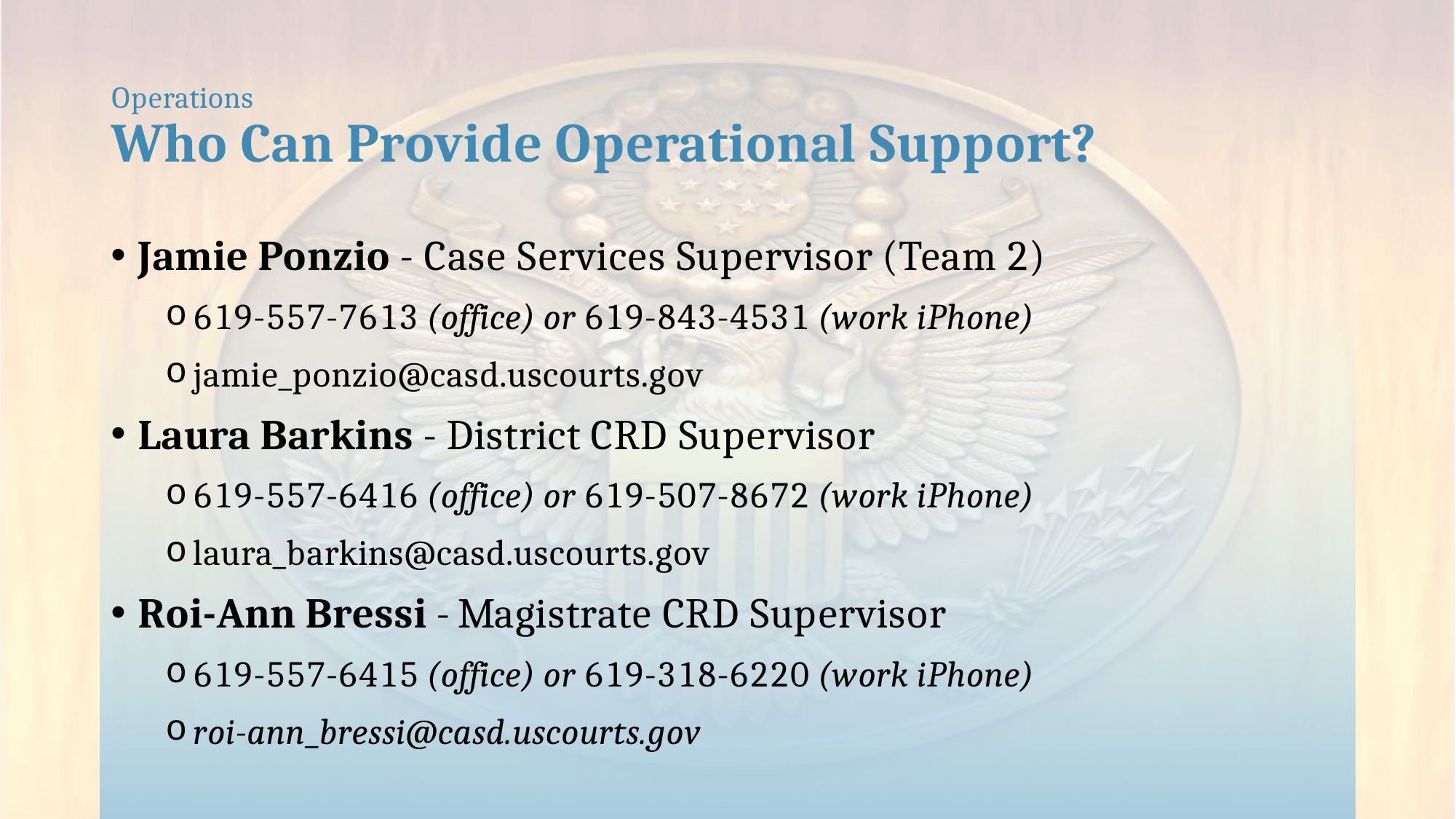

# Operations Who Can Provide Operational Support?
Jamie Ponzio - Case Services Supervisor (Team 2)
619-557-7613 (office) or 619-843-4531 (work iPhone)
jamie_ponzio@casd.uscourts.gov
Laura Barkins - District CRD Supervisor
619-557-6416 (office) or 619-507-8672 (work iPhone)
laura_barkins@casd.uscourts.gov
Roi-Ann Bressi - Magistrate CRD Supervisor
619-557-6415 (office) or 619-318-6220 (work iPhone)
roi-ann_bressi@casd.uscourts.gov